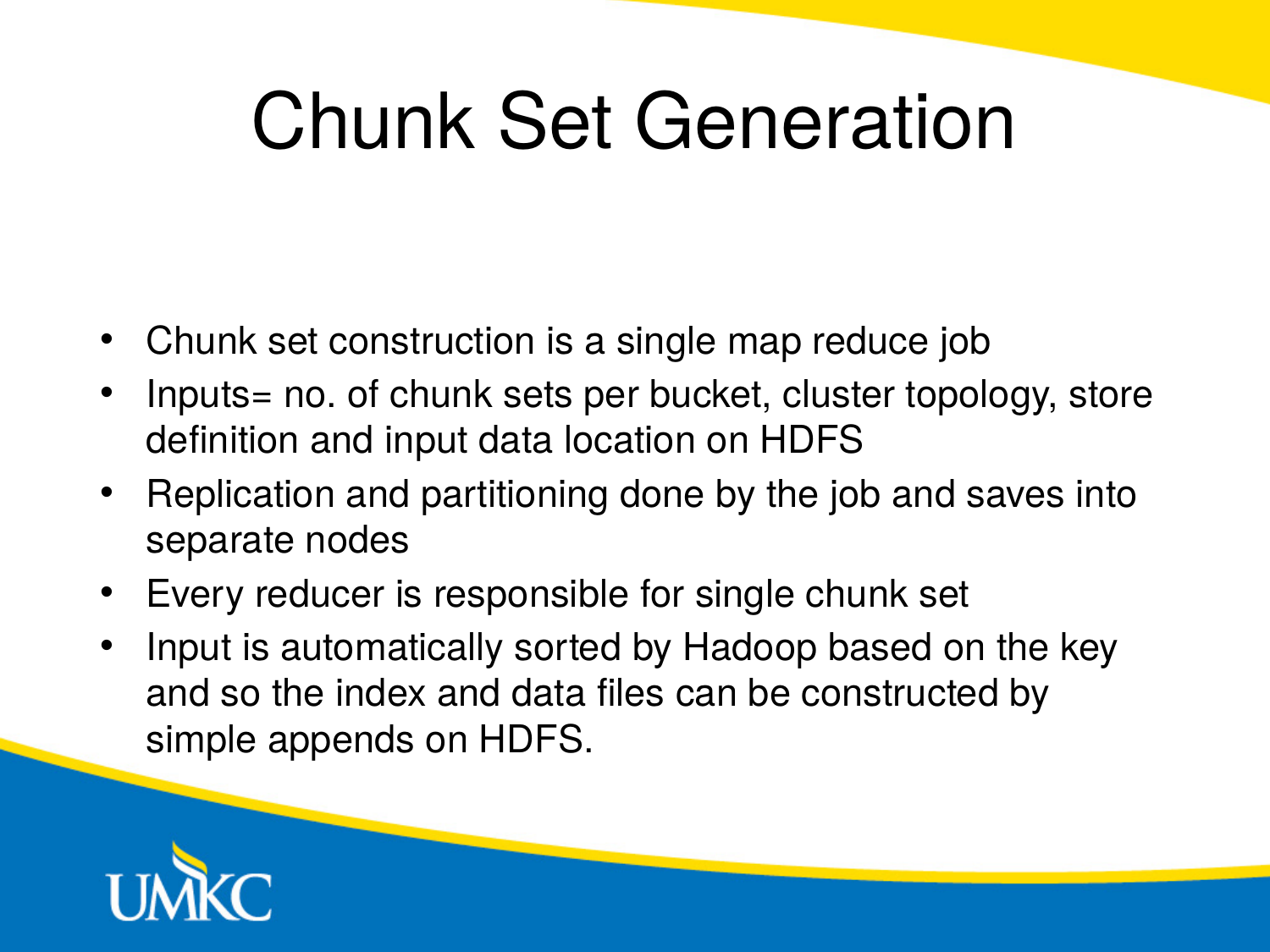

# Chunk Set Generation
Chunk set construction is a single map reduce job
Inputs= no. of chunk sets per bucket, cluster topology, store definition and input data location on HDFS
Replication and partitioning done by the job and saves into separate nodes
Every reducer is responsible for single chunk set
Input is automatically sorted by Hadoop based on the key and so the index and data files can be constructed by simple appends on HDFS.